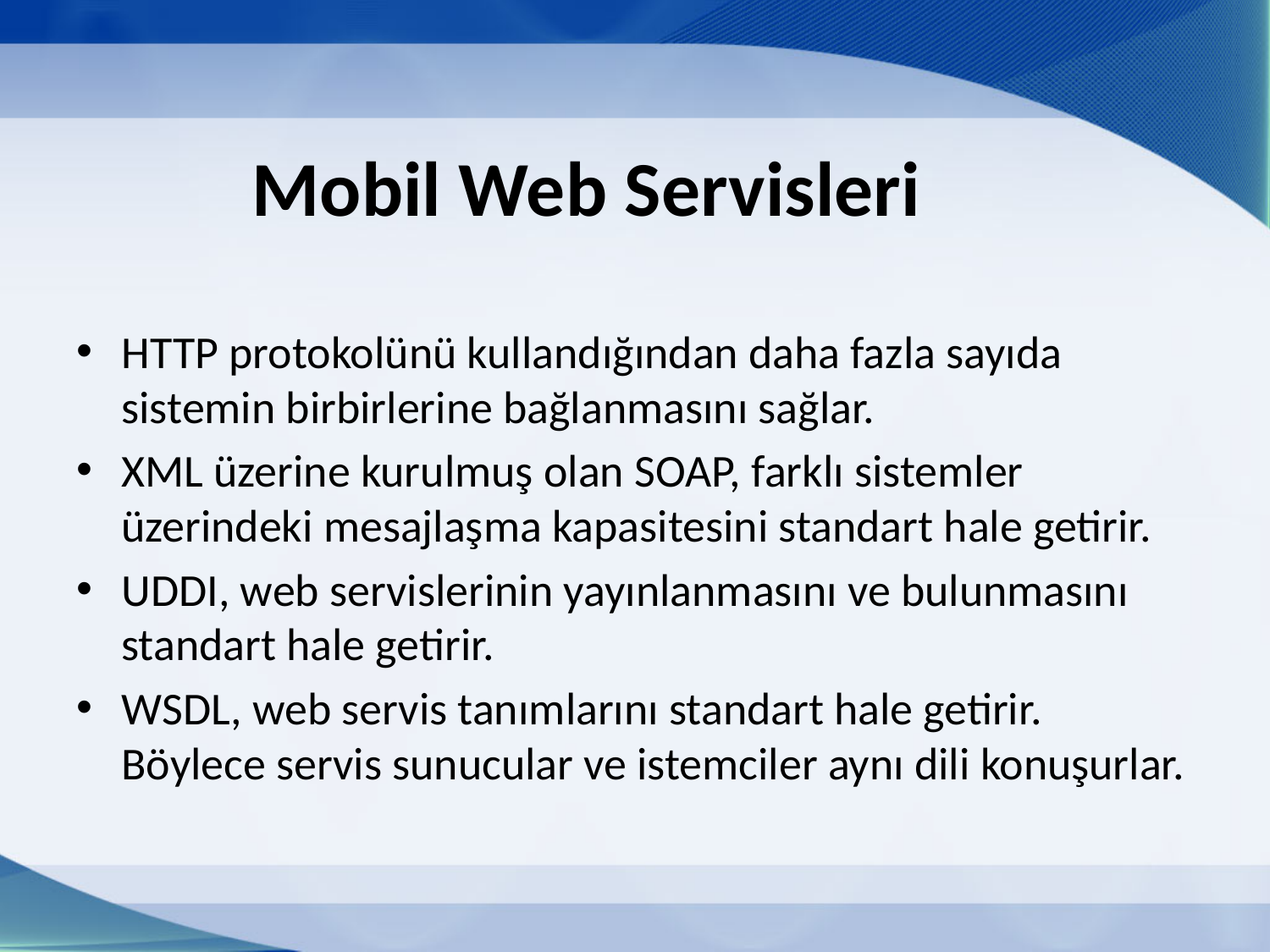

# Mobil Web Servisleri
HTTP protokolünü kullandığından daha fazla sayıda sistemin birbirlerine bağlanmasını sağlar.
XML üzerine kurulmuş olan SOAP, farklı sistemler üzerindeki mesajlaşma kapasitesini standart hale getirir.
UDDI, web servislerinin yayınlanmasını ve bulunmasını standart hale getirir.
WSDL, web servis tanımlarını standart hale getirir. Böylece servis sunucular ve istemciler aynı dili konuşurlar.